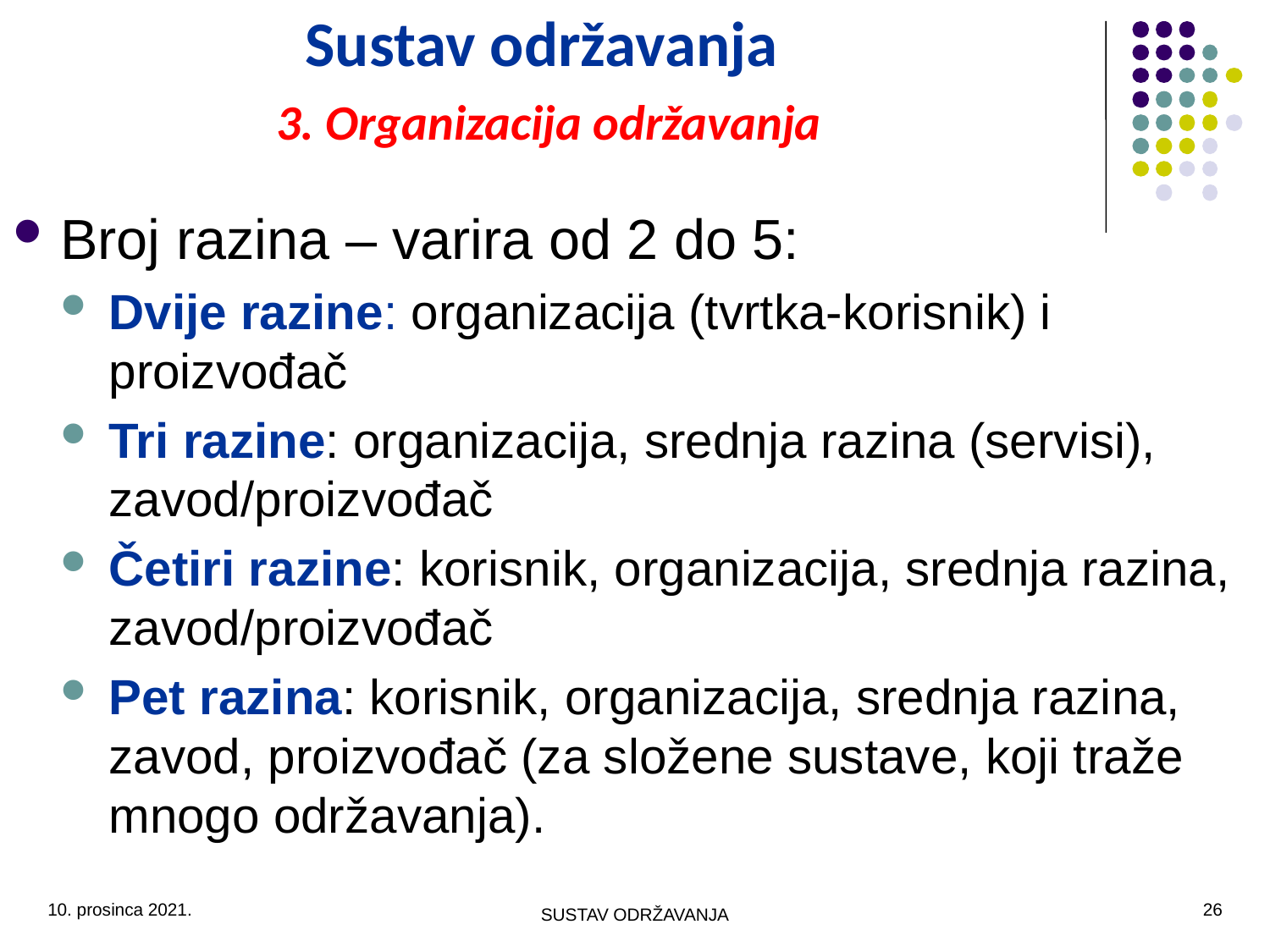

# Sustav održavanja 3. Organizacija održavanja
Broj razina – varira od 2 do 5:
Dvije razine: organizacija (tvrtka-korisnik) i proizvođač
Tri razine: organizacija, srednja razina (servisi), zavod/proizvođač
Četiri razine: korisnik, organizacija, srednja razina, zavod/proizvođač
Pet razina: korisnik, organizacija, srednja razina, zavod, proizvođač (za složene sustave, koji traže mnogo održavanja).
10. prosinca 2021.
26
SUSTAV ODRŽAVANJA